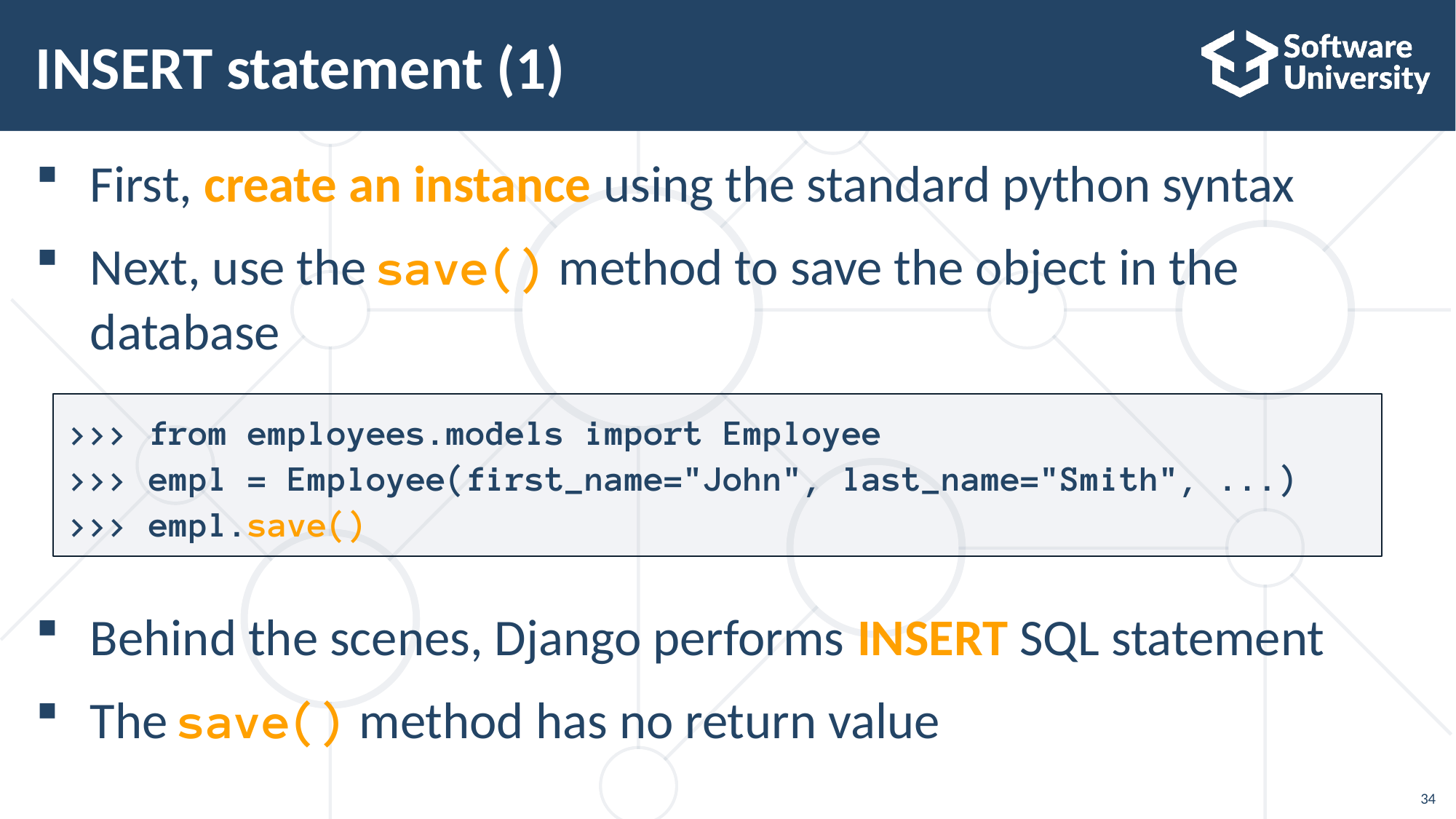

# INSERT statement (1)
First, create an instance using the standard python syntax
Next, use the save() method to save the object in the database

Behind the scenes, Django performs INSERT SQL statement
The save() method has no return value

>>> from employees.models import Employee
>>> empl = Employee(first_name="John", last_name="Smith", ...)
>>> empl.save()
34